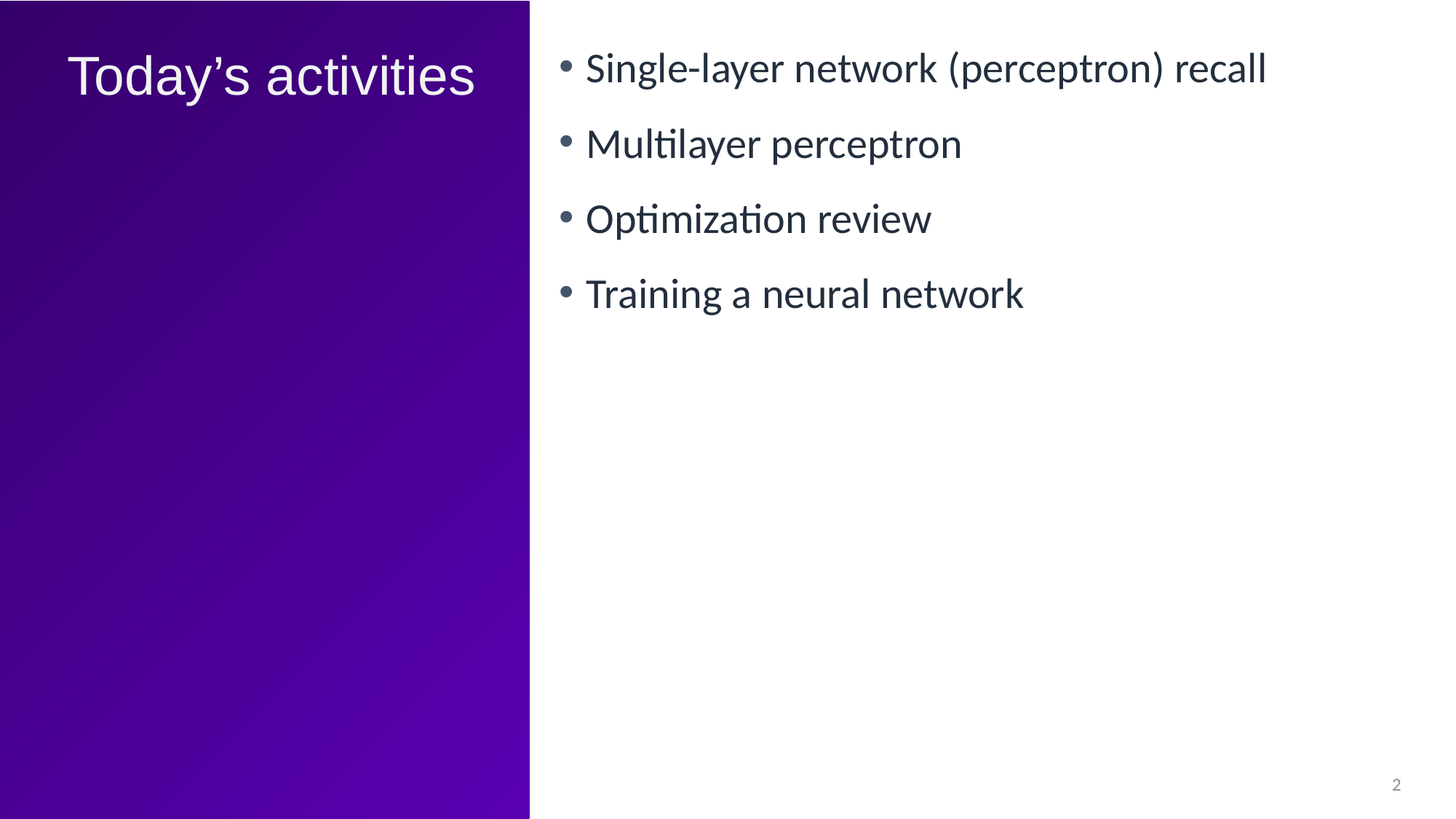

Today’s activities
Single-layer network (perceptron) recall
Multilayer perceptron
Optimization review
Training a neural network

2